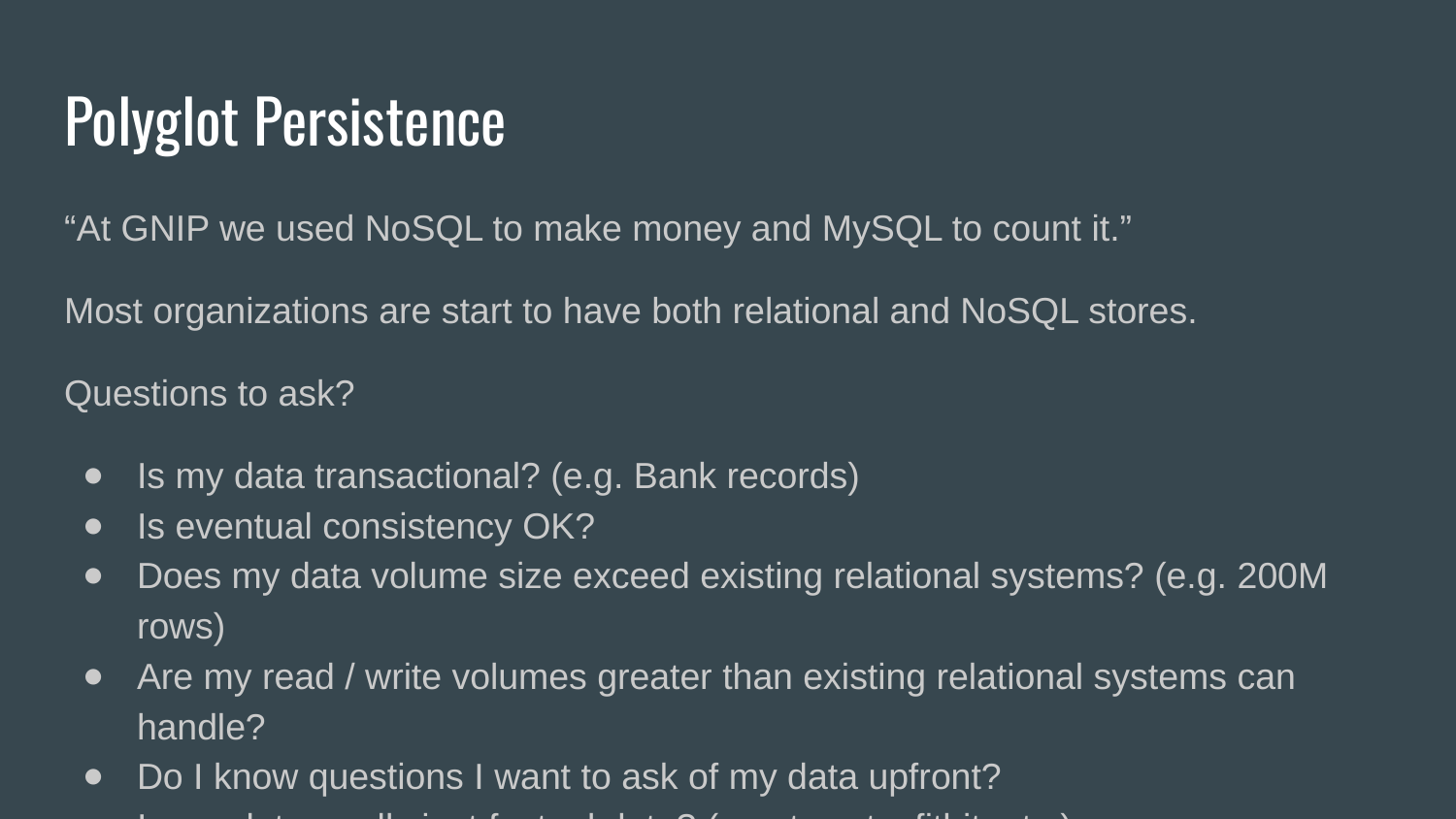

# Polyglot Persistence
“At GNIP we used NoSQL to make money and MySQL to count it.”
Most organizations are start to have both relational and NoSQL stores.
Questions to ask?
Is my data transactional? (e.g. Bank records)
Is eventual consistency OK?
Does my data volume size exceed existing relational systems? (e.g. 200M rows)
Are my read / write volumes greater than existing relational systems can handle?
Do I know questions I want to ask of my data upfront?
Is my data, really just factual data? (e.g. tweets, fitbit, etc.)